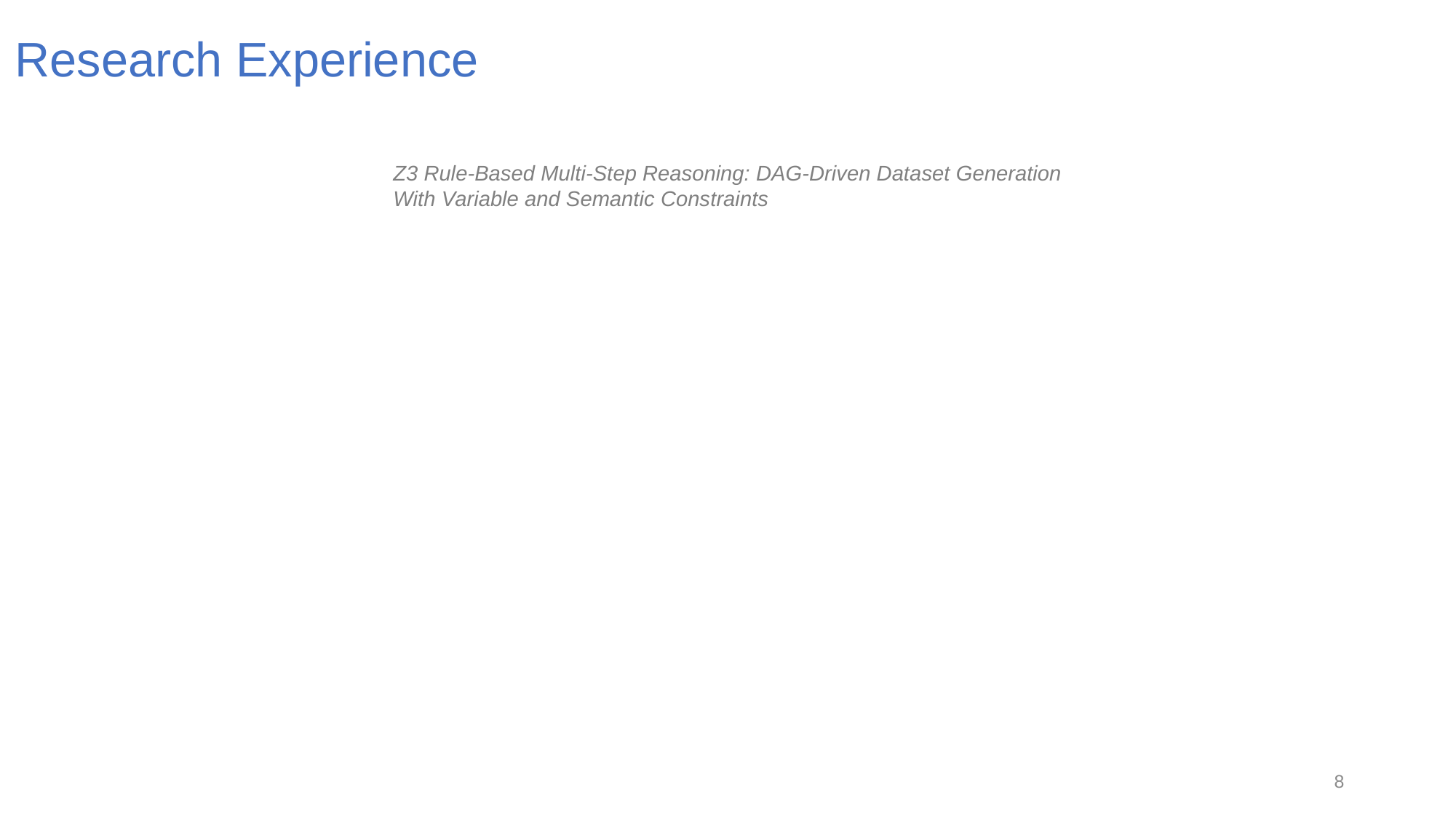

Research Experience
Z3 Rule-Based Multi-Step Reasoning: DAG-Driven Dataset Generation
With Variable and Semantic Constraints
8